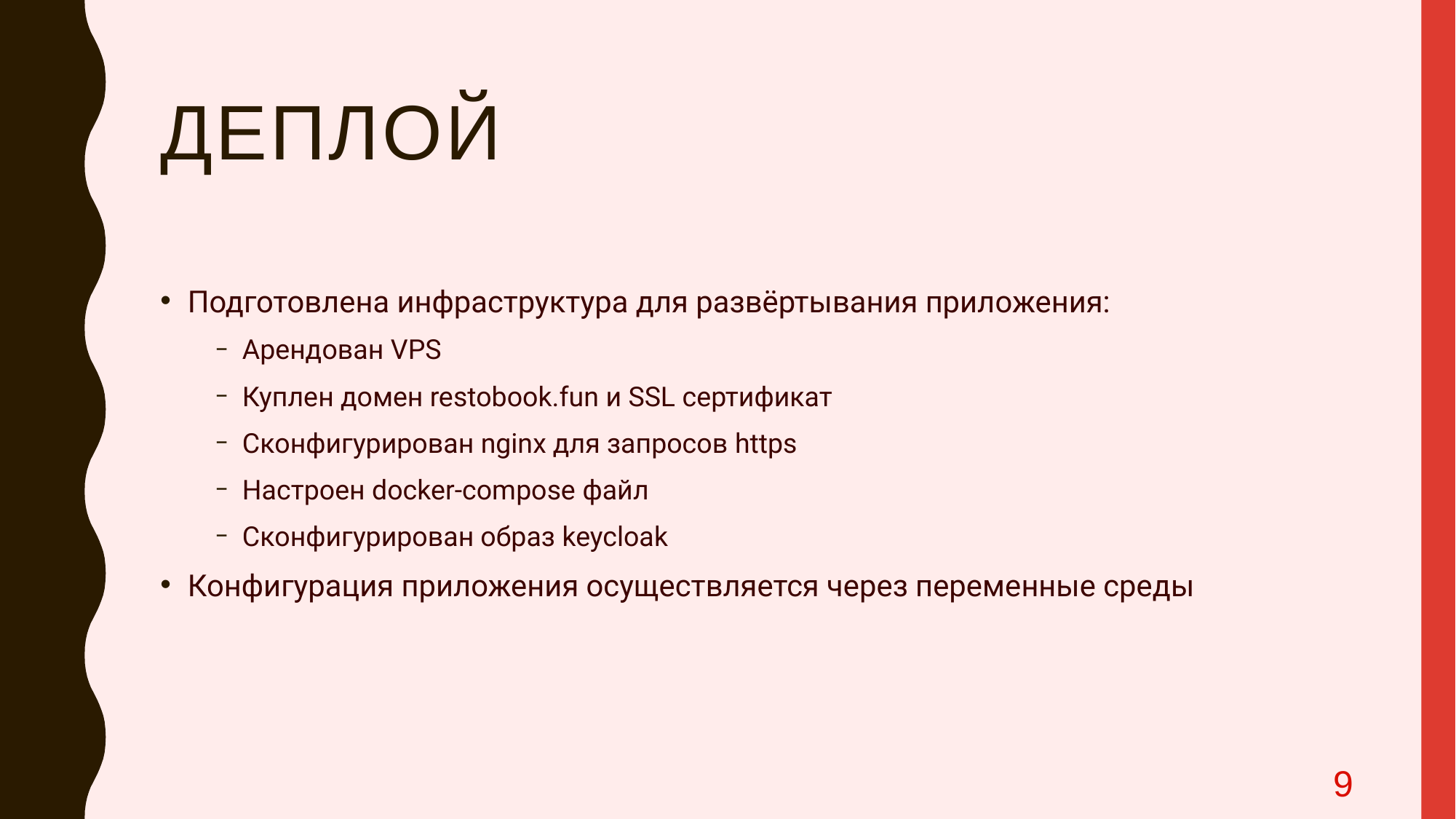

# Деплой
Подготовлена инфраструктура для развёртывания приложения:
Арендован VPS
Куплен домен restobook.fun и SSL сертификат
Сконфигурирован nginx для запросов https
Настроен docker-compose файл
Сконфигурирован образ keycloak
Конфигурация приложения осуществляется через переменные среды

9